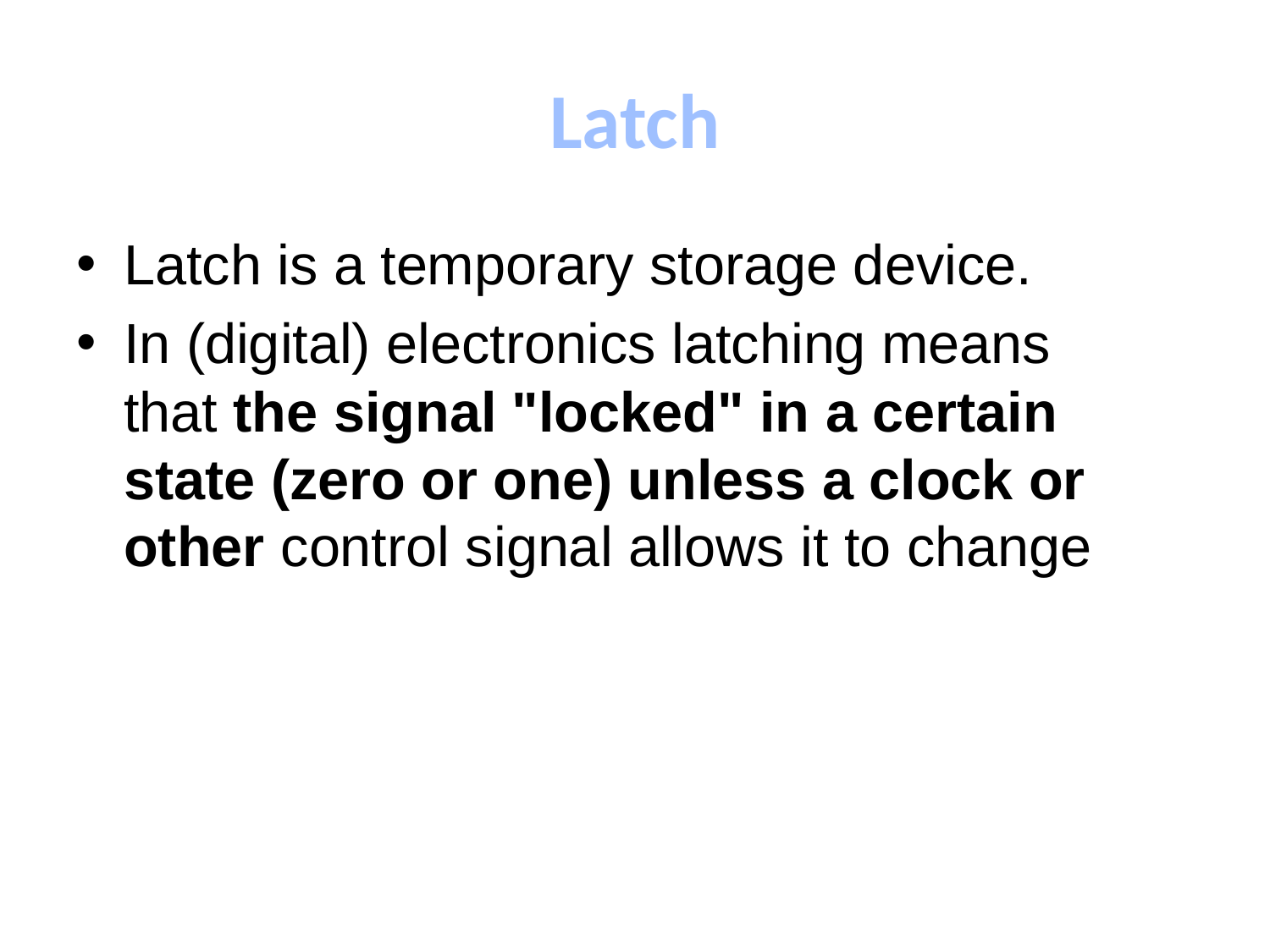

# Latch
Latch is a temporary storage device.
In (digital) electronics latching means that the signal "locked" in a certain state (zero or one) unless a clock or other control signal allows it to change